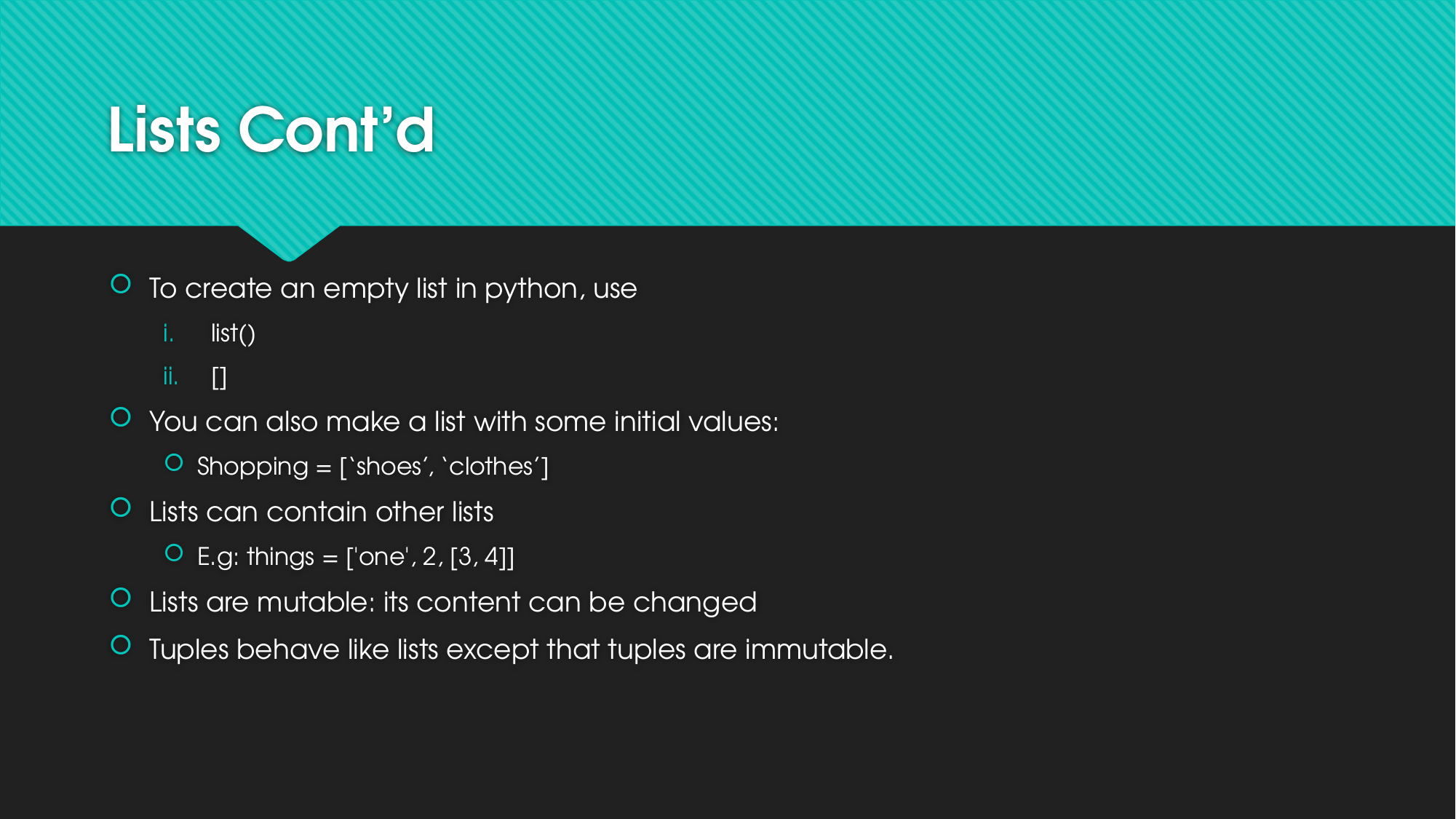

# Lists Cont’d
To create an empty list in python, use
list()
[]
You can also make a list with some initial values:
Shopping = [‘shoes’, ‘clothes’]
Lists can contain other lists
E.g: things = ['one', 2, [3, 4]]
Lists are mutable: its content can be changed
Tuples behave like lists except that tuples are immutable.